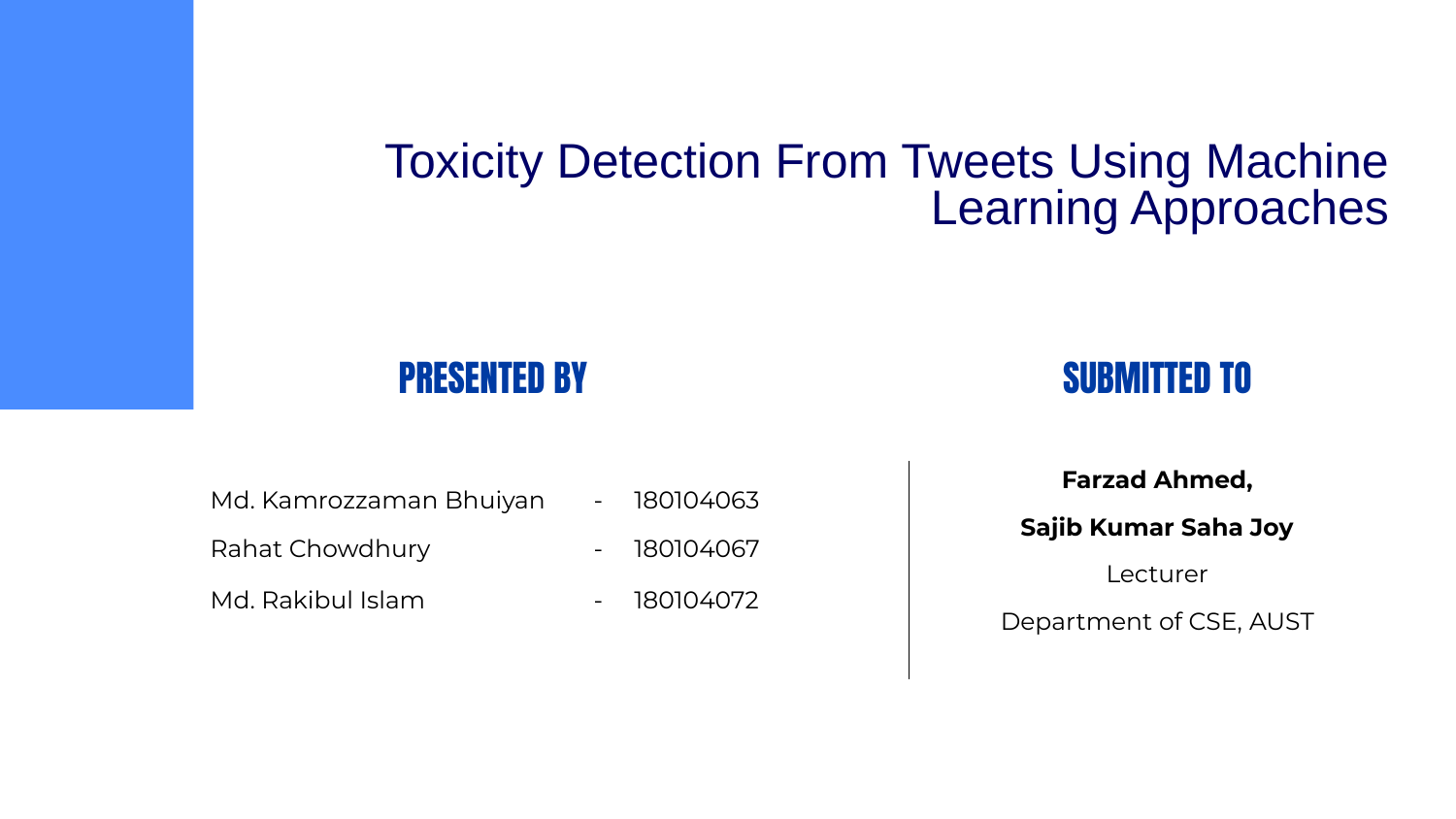

# Toxicity Detection From Tweets Using Machine Learning Approaches
PRESENTED BY
SUBMITTED TO
Farzad Ahmed,
Sajib Kumar Saha Joy
Lecturer
Department of CSE, AUST
| Md. Kamrozzaman Bhuiyan | - | 180104063 |
| --- | --- | --- |
| Rahat Chowdhury | - | 180104067 |
| Md. Rakibul Islam | - | 180104072 |